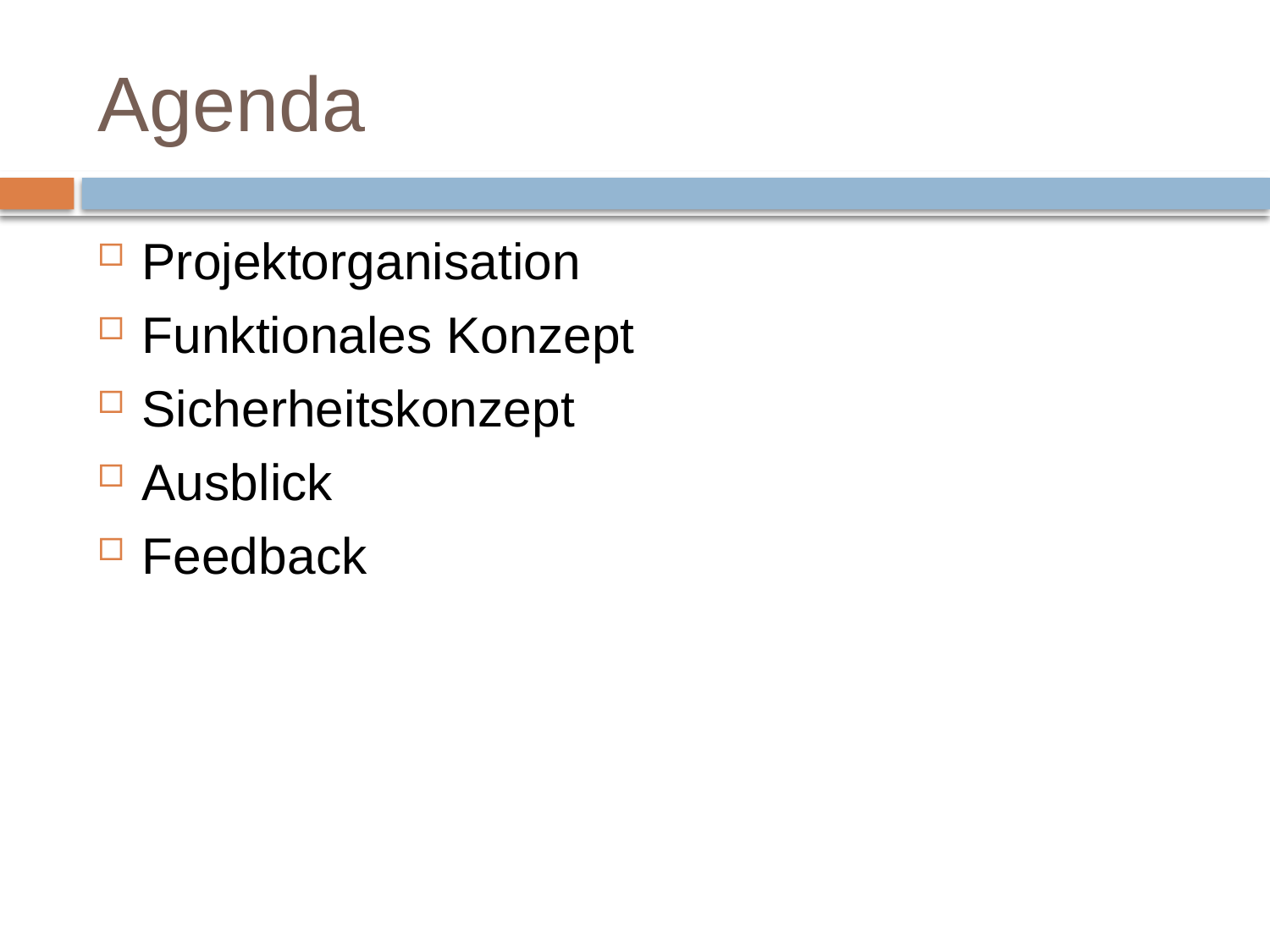

# Agenda
Projektorganisation
Funktionales Konzept
Sicherheitskonzept
Ausblick
Feedback